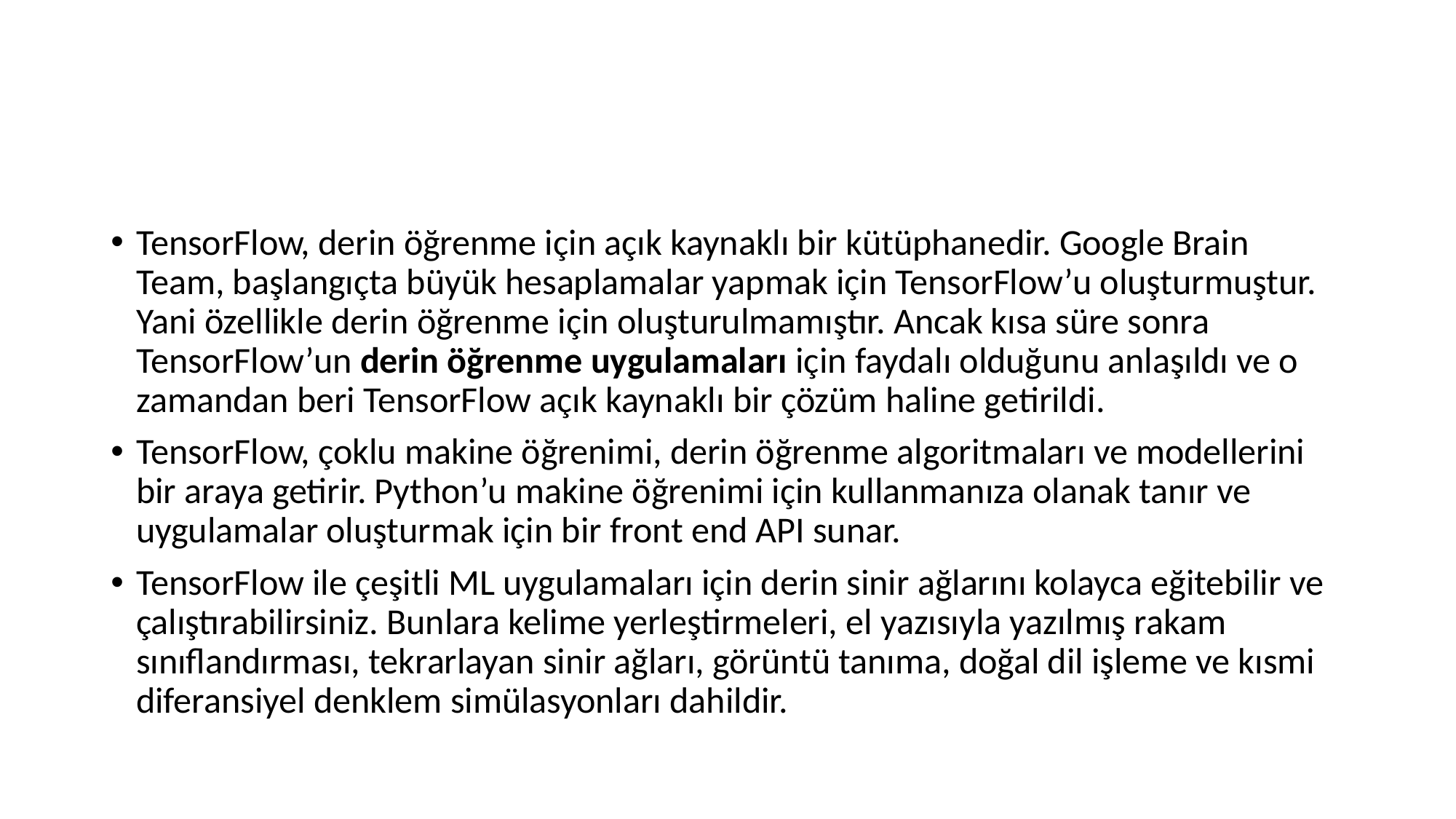

#
TensorFlow, derin öğrenme için açık kaynaklı bir kütüphanedir. Google Brain Team, başlangıçta büyük hesaplamalar yapmak için TensorFlow’u oluşturmuştur. Yani özellikle derin öğrenme için oluşturulmamıştır. Ancak kısa süre sonra TensorFlow’un derin öğrenme uygulamaları için faydalı olduğunu anlaşıldı ve o zamandan beri TensorFlow açık kaynaklı bir çözüm haline getirildi.
TensorFlow, çoklu makine öğrenimi, derin öğrenme algoritmaları ve modellerini bir araya getirir. Python’u makine öğrenimi için kullanmanıza olanak tanır ve uygulamalar oluşturmak için bir front end API sunar.
TensorFlow ile çeşitli ML uygulamaları için derin sinir ağlarını kolayca eğitebilir ve çalıştırabilirsiniz. Bunlara kelime yerleştirmeleri, el yazısıyla yazılmış rakam sınıflandırması, tekrarlayan sinir ağları, görüntü tanıma, doğal dil işleme ve kısmi diferansiyel denklem simülasyonları dahildir.